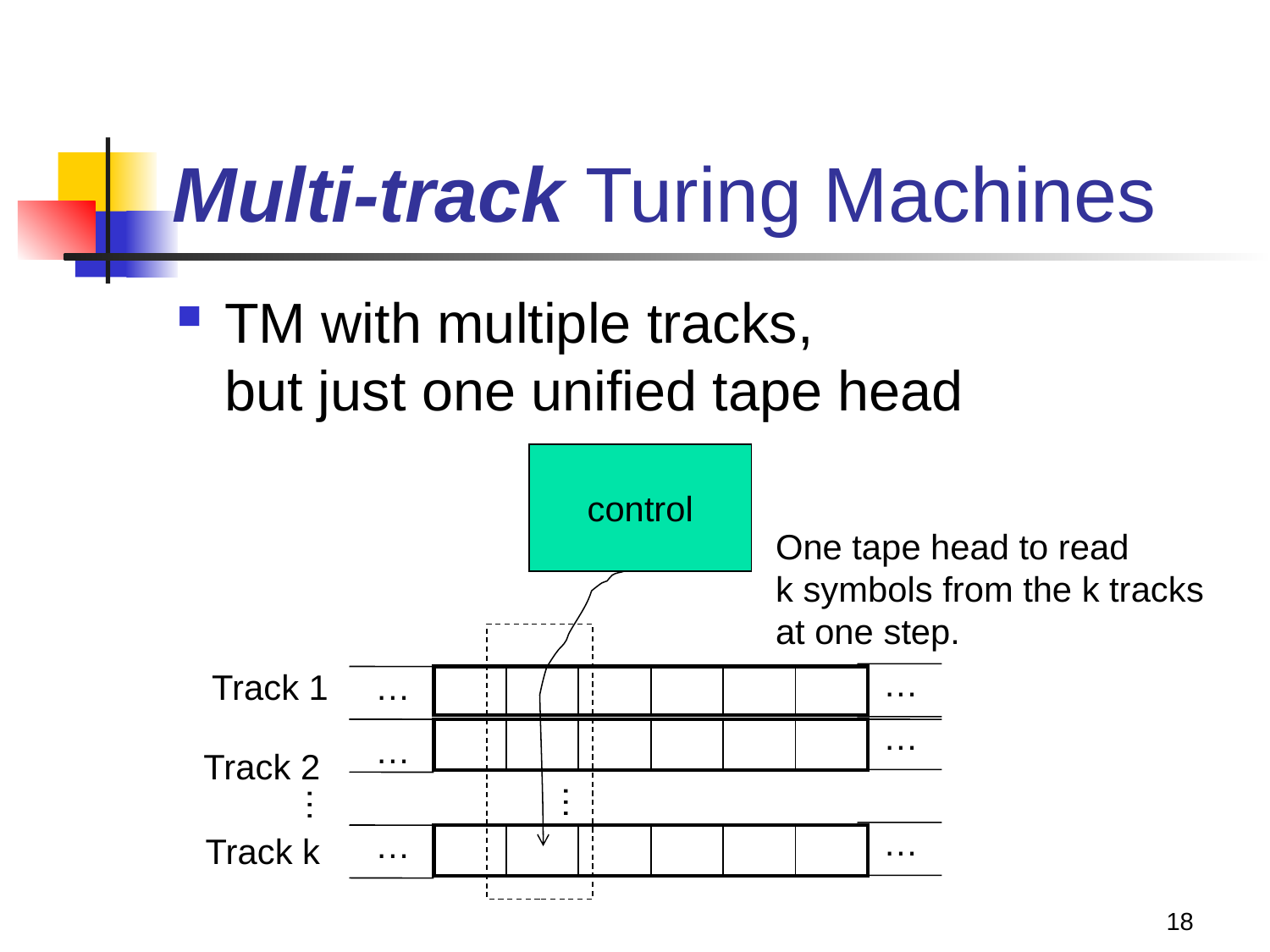

# Multi-track Turing Machines
TM with multiple tracks,
but just one unified tape head
control
One tape head to read
k symbols from the k tracks
at one step.

…
Track 1
…

|  |  |  |  |  |  |
| --- | --- | --- | --- | --- | --- |
…

|  |  |  |  |  |  |
| --- | --- | --- | --- | --- | --- |

…
Track 2

…
…
…
…

Track k

|  |  |  |  |  |  |
| --- | --- | --- | --- | --- | --- |

18